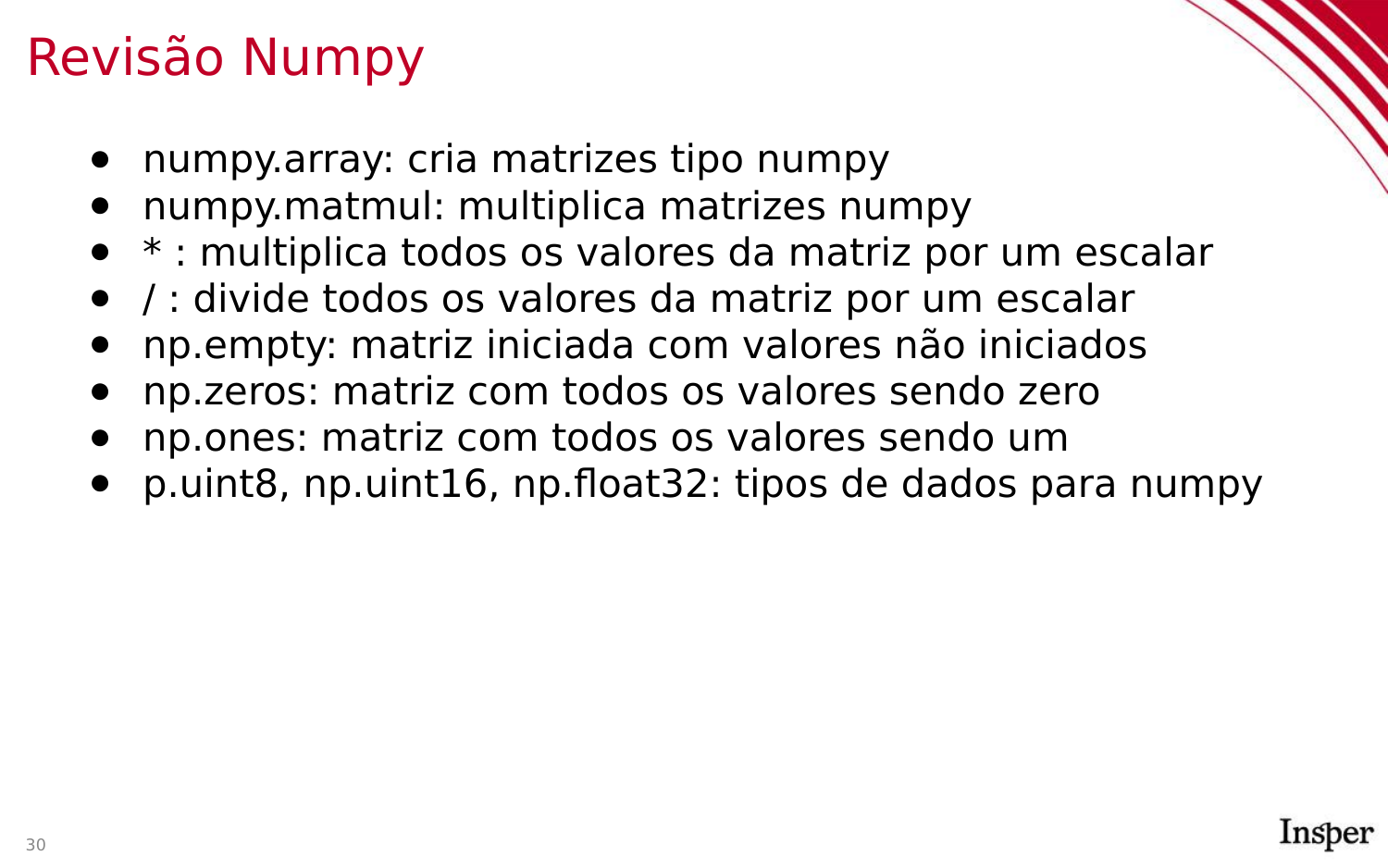

# Revisão Numpy
numpy.array: cria matrizes tipo numpy
numpy.matmul: multiplica matrizes numpy
* : multiplica todos os valores da matriz por um escalar
/ : divide todos os valores da matriz por um escalar
np.empty: matriz iniciada com valores não iniciados
np.zeros: matriz com todos os valores sendo zero
np.ones: matriz com todos os valores sendo um
p.uint8, np.uint16, np.float32: tipos de dados para numpy
30